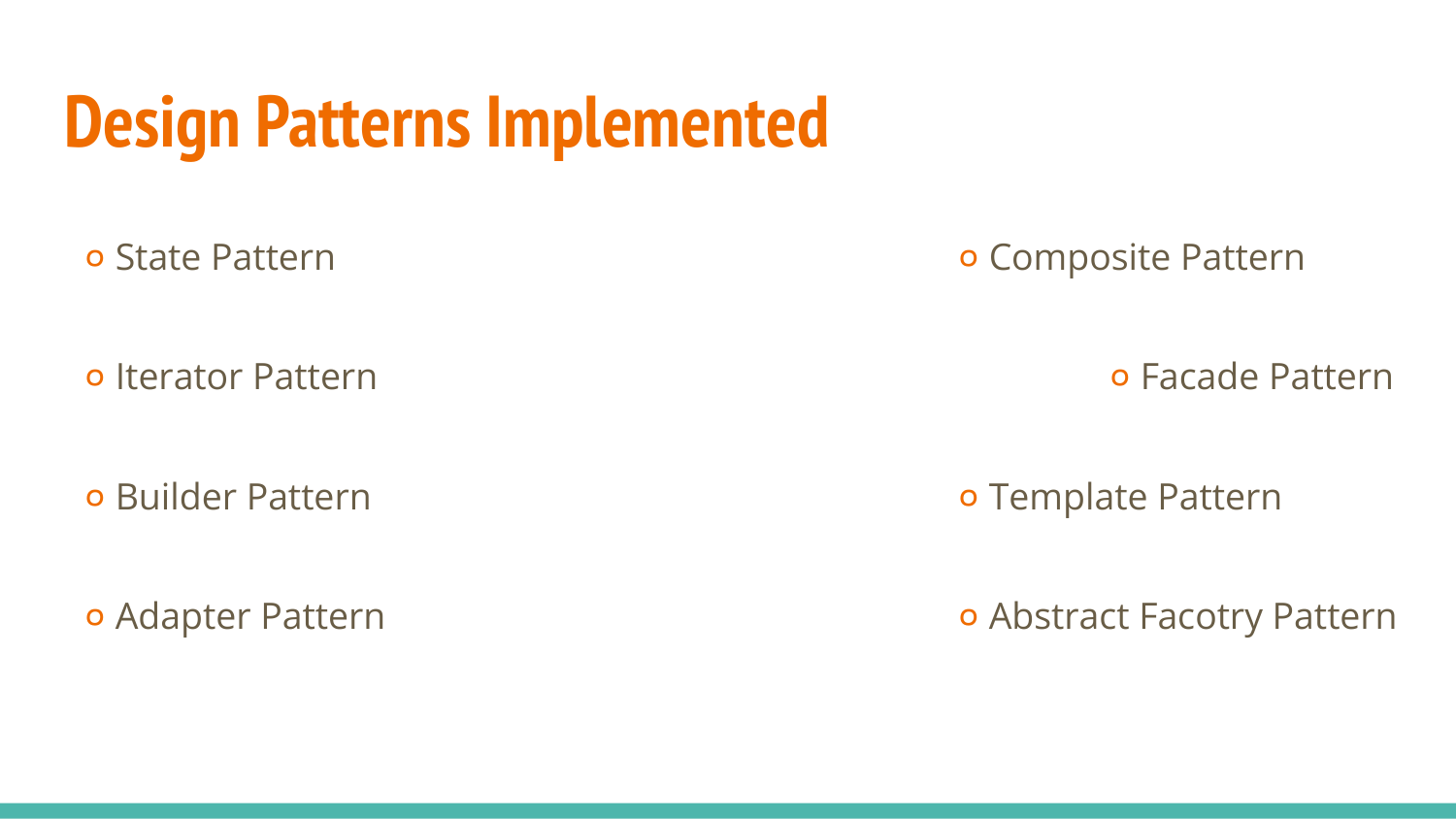

# Design Patterns Implemented
০ State Pattern					০ Composite Pattern

০ Iterator Pattern				                ০ Facade Pattern

০ Builder Pattern					০ Template Pattern

০ Adapter Pattern				০ Abstract Facotry Pattern